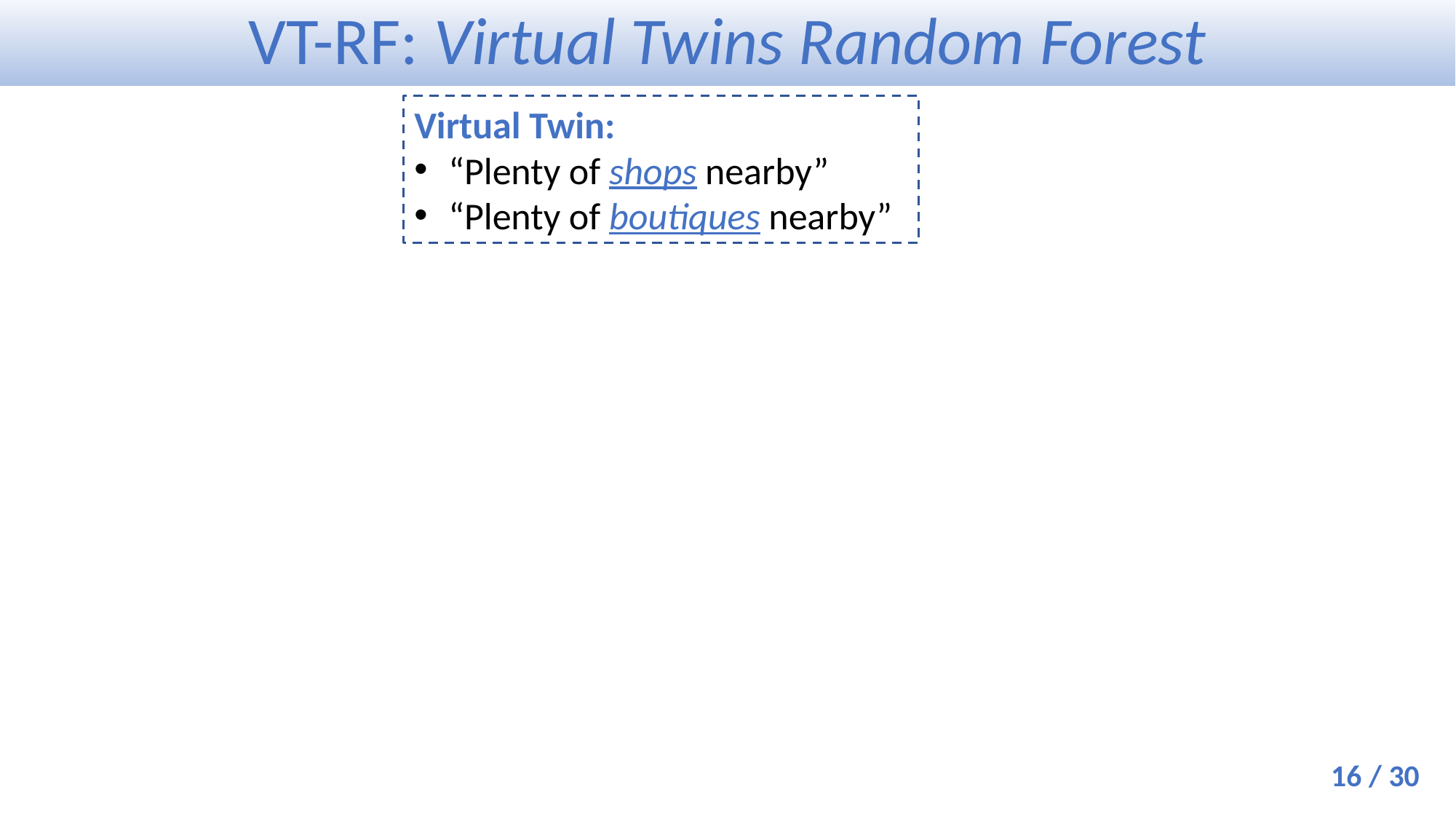

# VT-RF: Virtual Twins Random Forest
Virtual Twin:
“Plenty of shops nearby”
“Plenty of boutiques nearby”
16 / 30